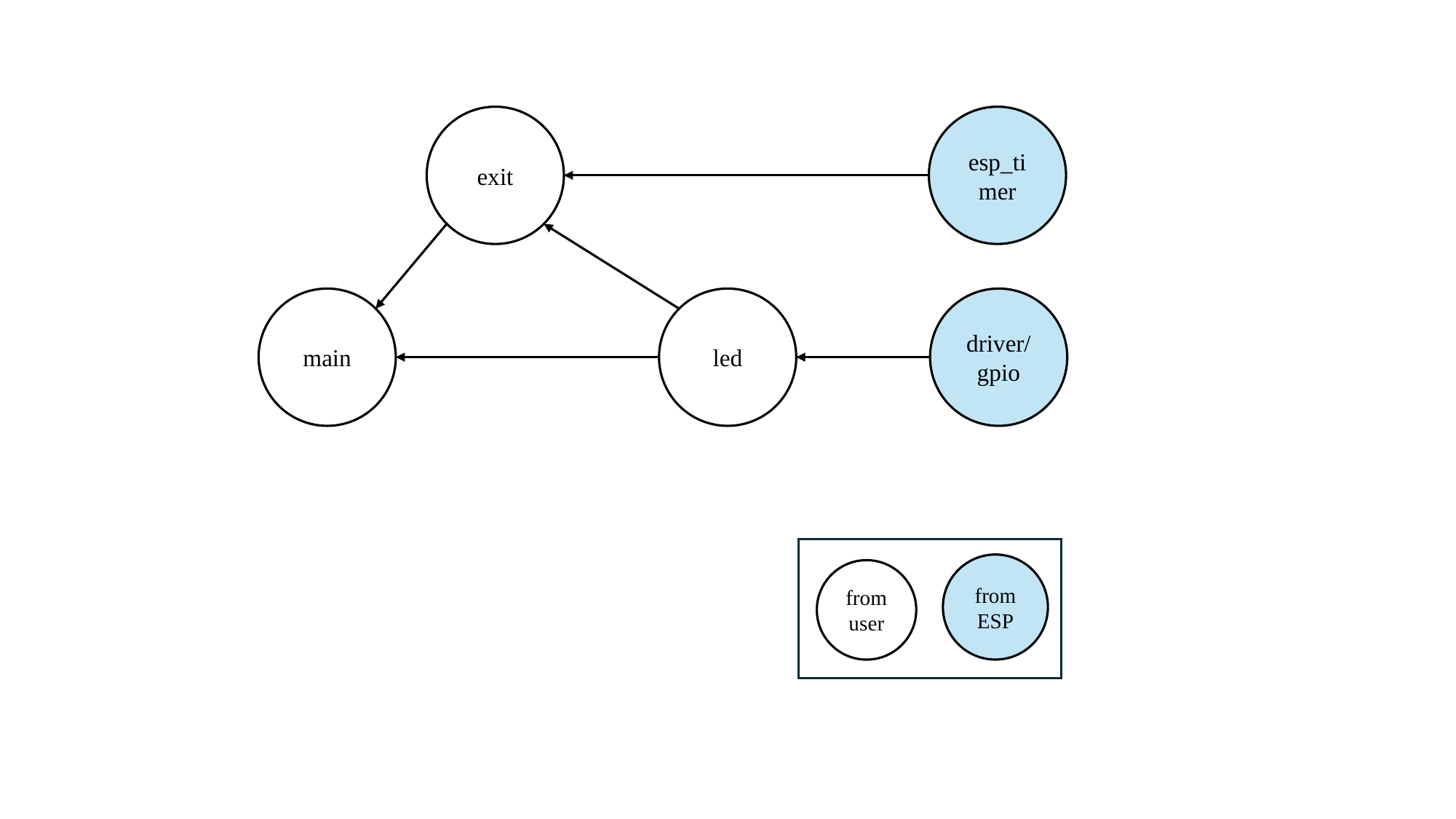

exit
esp_timer
led
driver/gpio
main

from ESP
from user